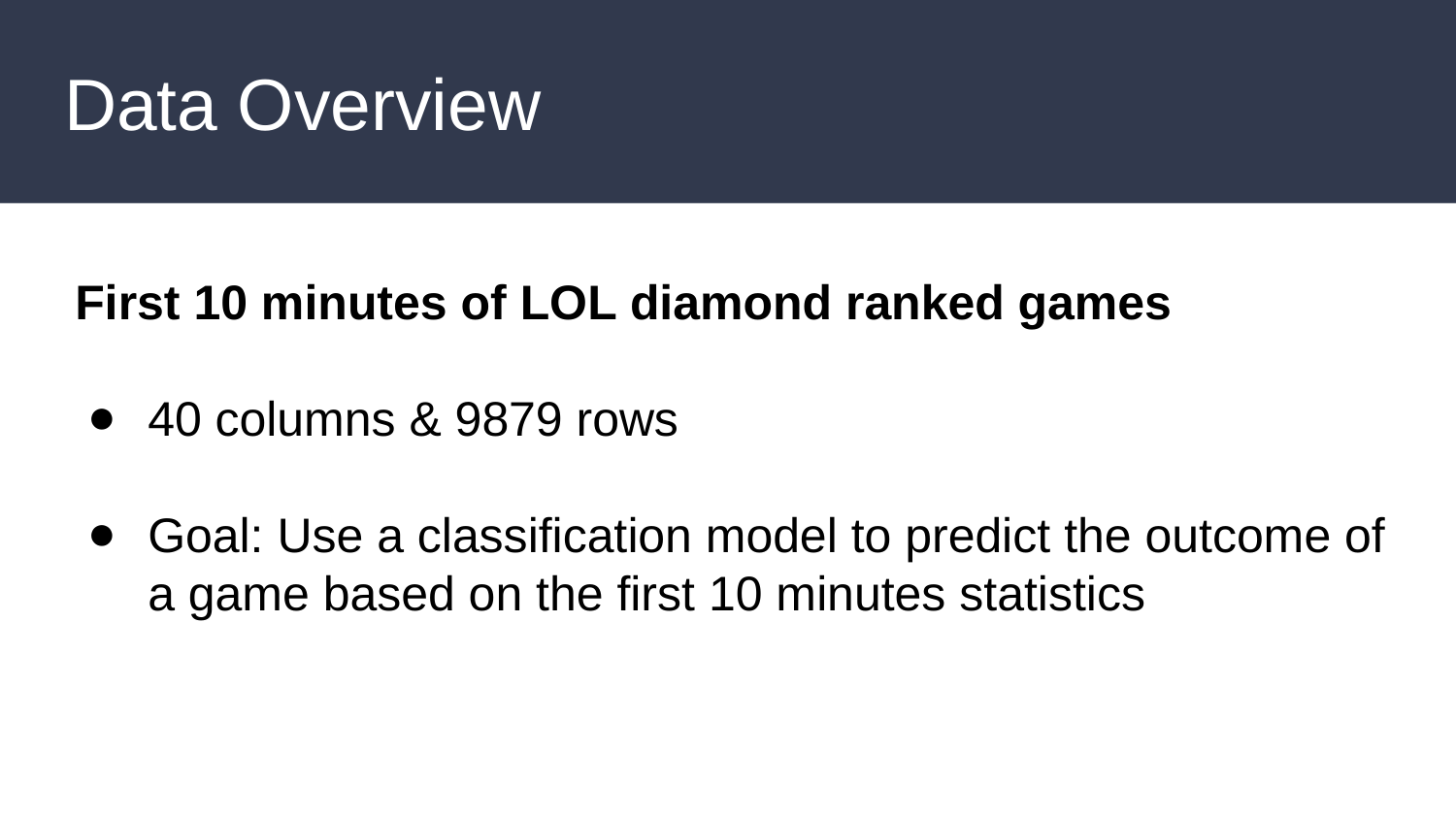

# Data Overview
First 10 minutes of LOL diamond ranked games
40 columns & 9879 rows
Goal: Use a classification model to predict the outcome of a game based on the first 10 minutes statistics